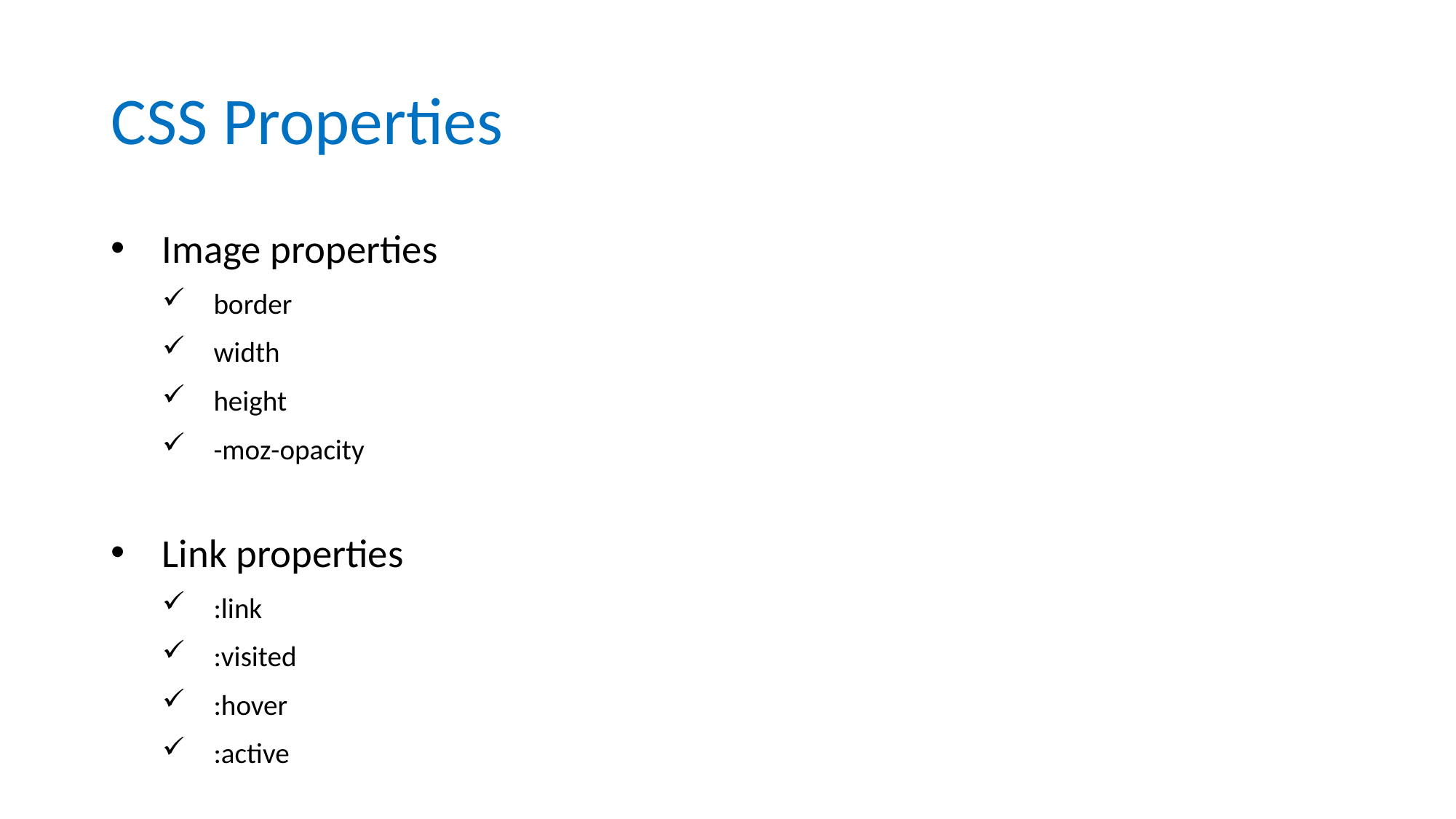

# CSS Properties
Image properties
border
width
height
-moz-opacity

Link properties
:link
:visited
:hover
:active